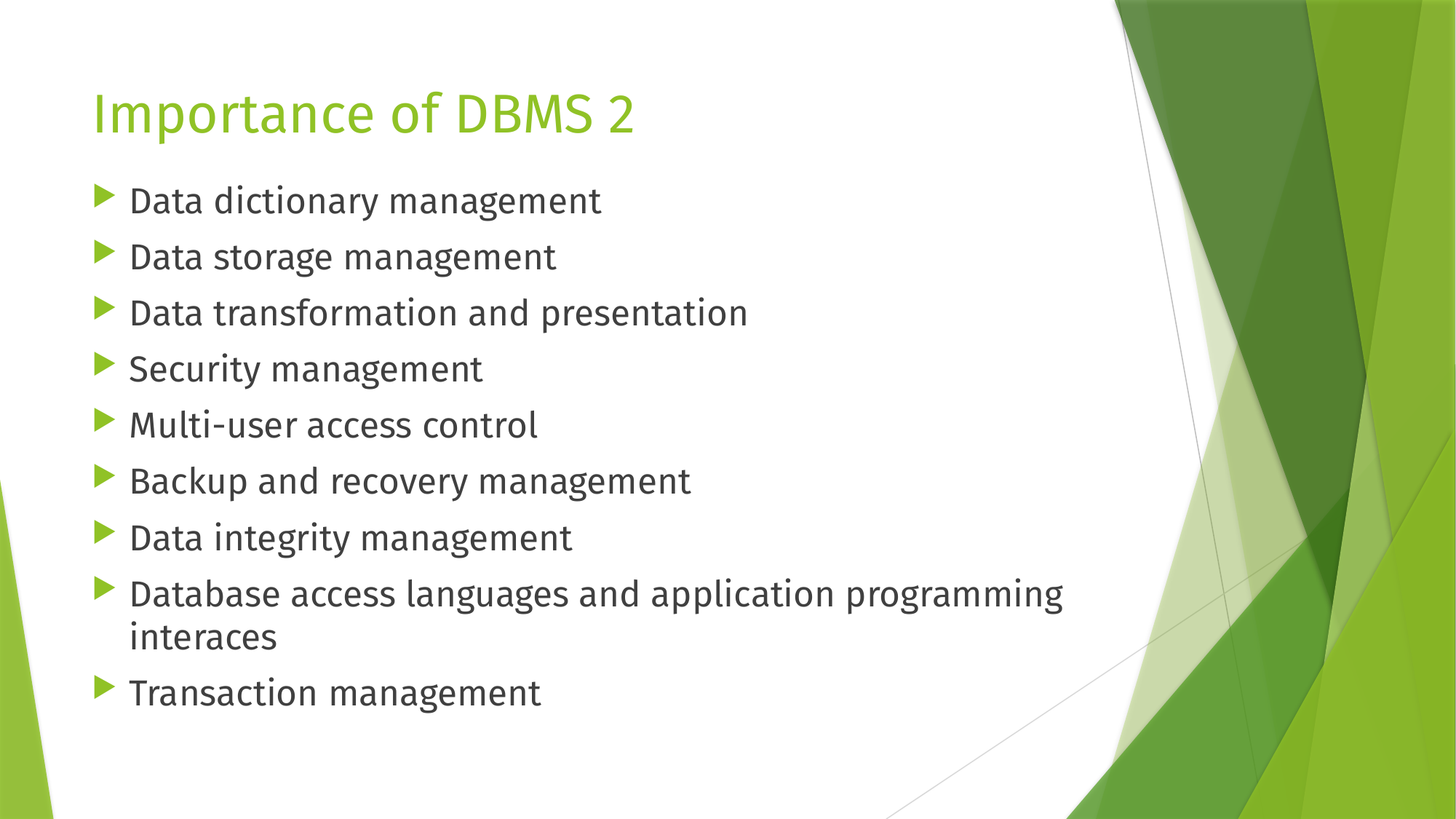

# Importance of DBMS 2
Data dictionary management
Data storage management
Data transformation and presentation
Security management
Multi-user access control
Backup and recovery management
Data integrity management
Database access languages and application programming interaces
Transaction management